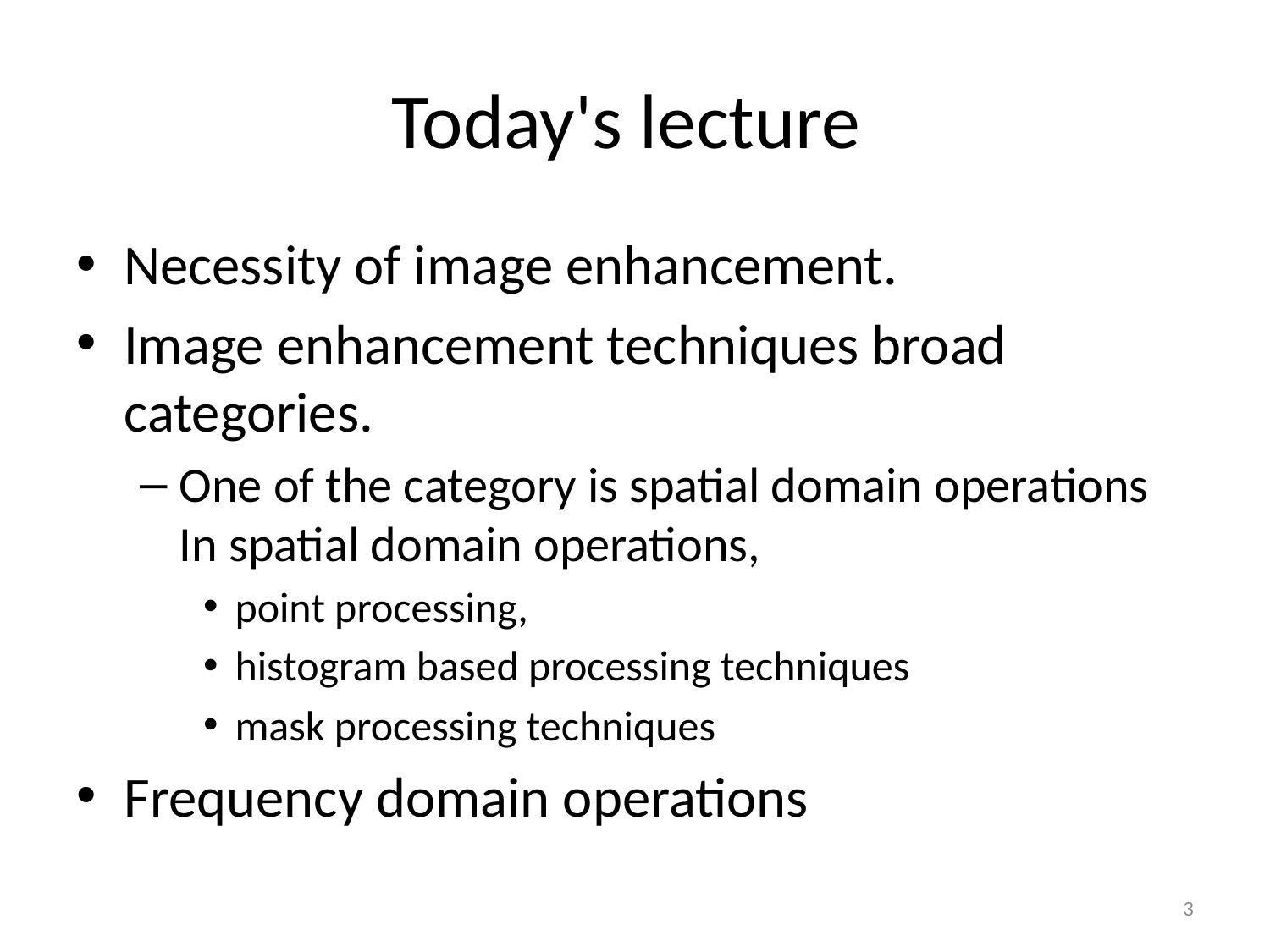

# Today's lecture
Necessity of image enhancement.
Image enhancement techniques broad categories.
One of the category is spatial domain operations In spatial domain operations,
point processing,
histogram based processing techniques
mask processing techniques
Frequency domain operations

3